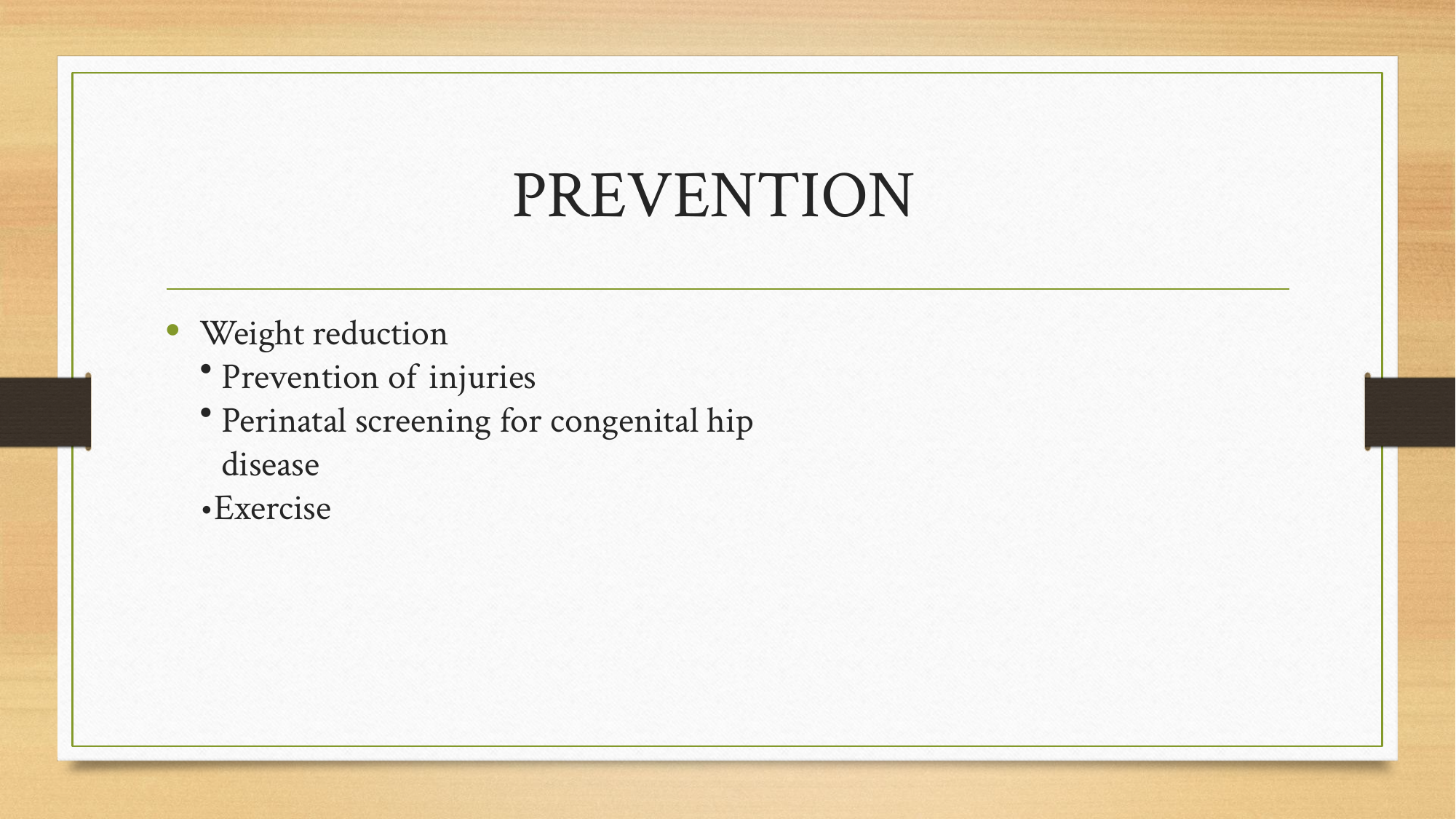

# PREVENTION
Weight reduction
Prevention of injuries
Perinatal screening for congenital hip disease
•Exercise